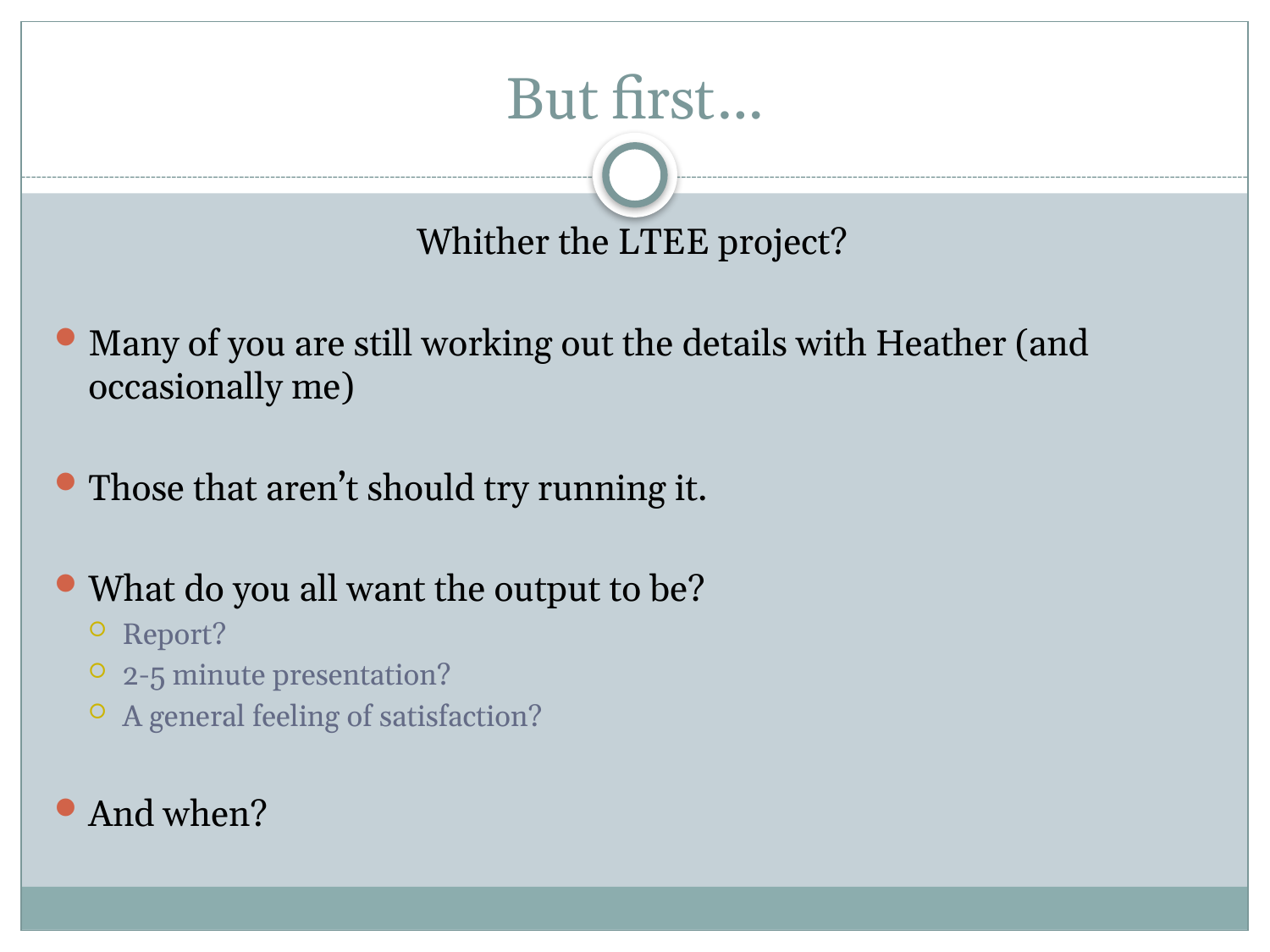

# But first…
Whither the LTEE project?

Many of you are still working out the details with Heather (and occasionally me)

Those that aren’t should try running it.

What do you all want the output to be?
Report?
2-5 minute presentation?
A general feeling of satisfaction?

And when?